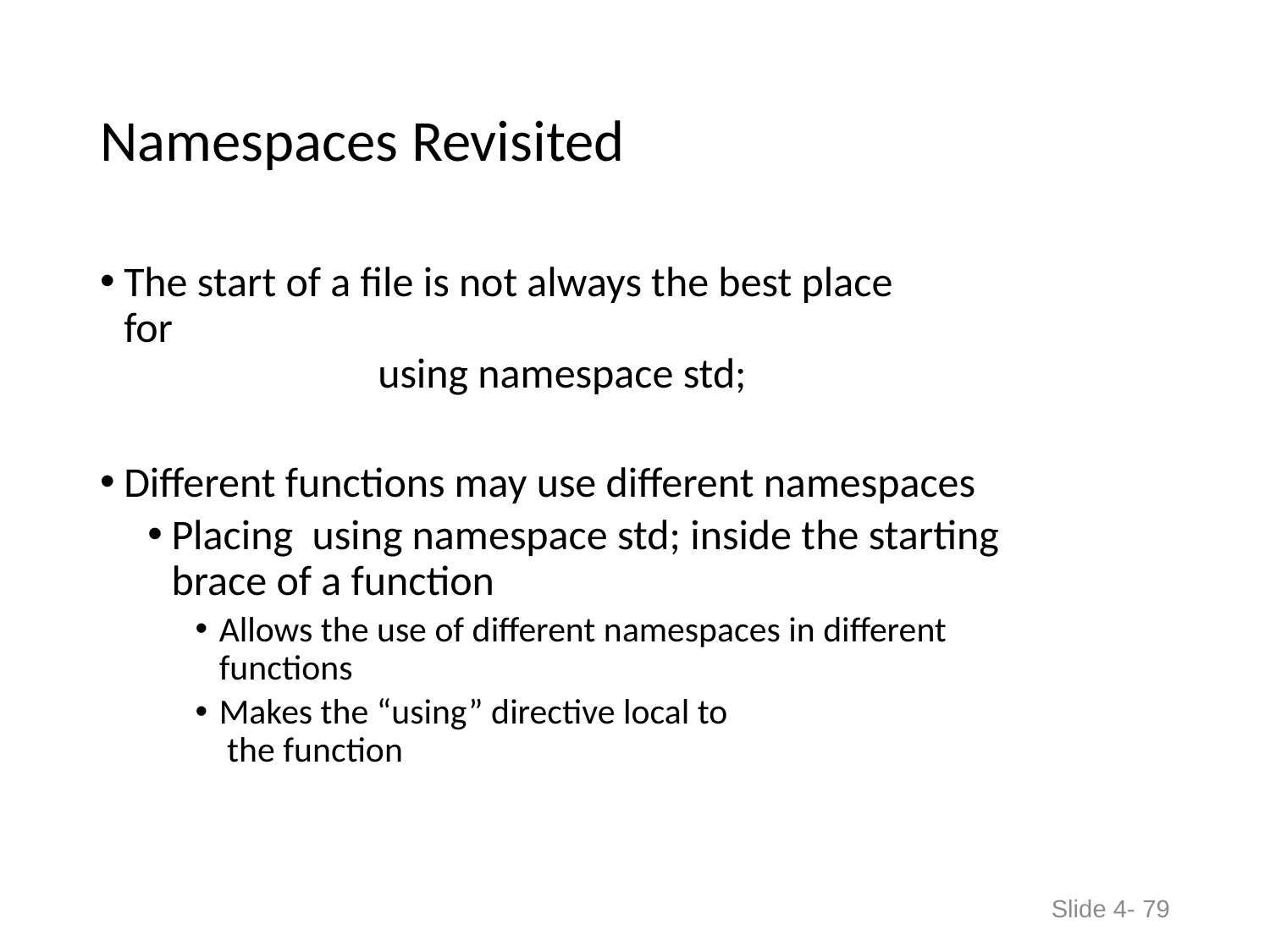

# Namespaces Revisited
The start of a file is not always the best place
for
 		using namespace std;
Different functions may use different namespaces
Placing  using namespace std; inside the starting
brace of a function
Allows the use of different namespaces in different
functions
Makes the “using” directive local to
 the function
Slide 4- 79